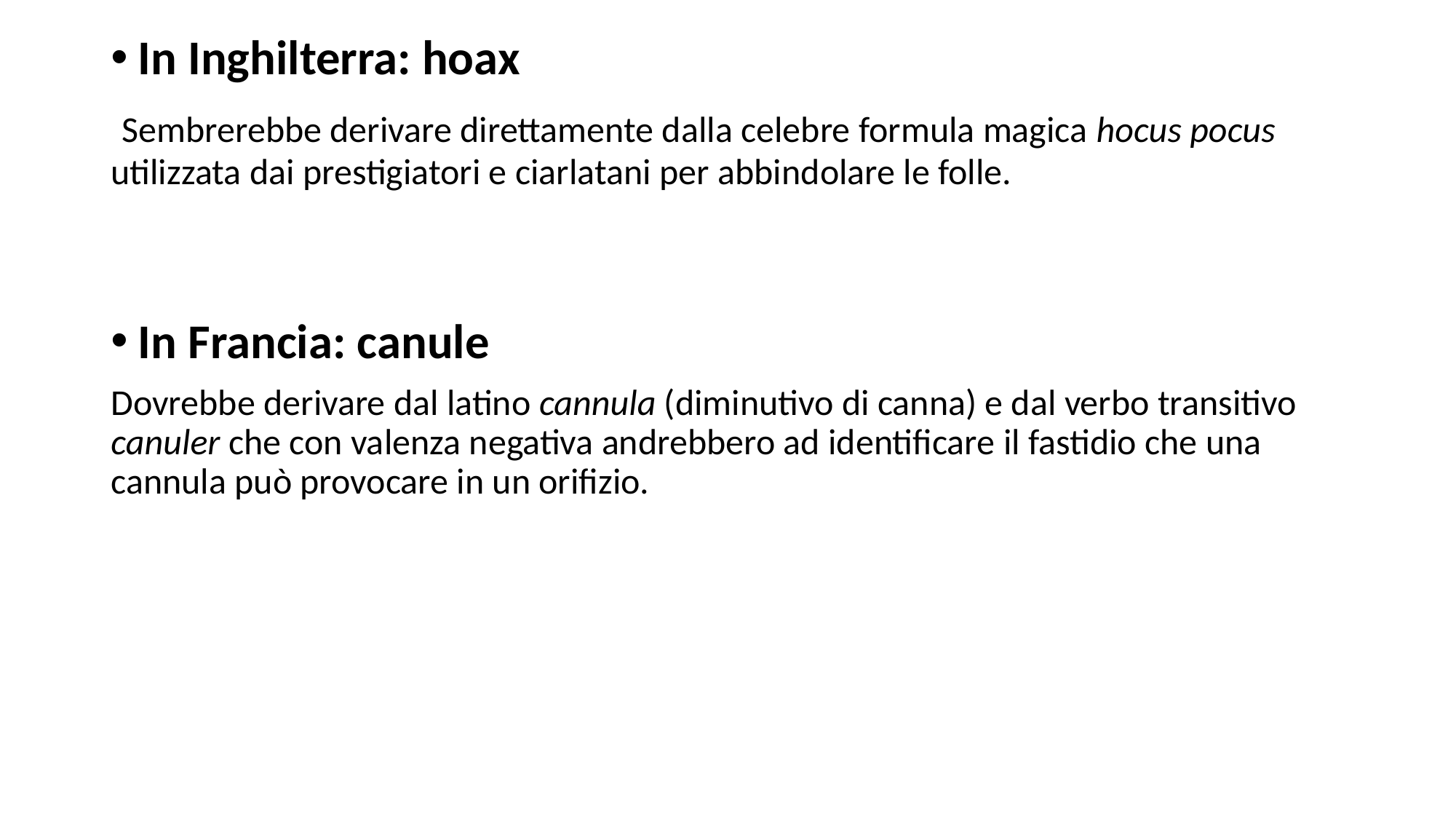

In Inghilterra: hoax
 Sembrerebbe derivare direttamente dalla celebre formula magica hocus pocus utilizzata dai prestigiatori e ciarlatani per abbindolare le folle.

In Francia: canule
Dovrebbe derivare dal latino cannula (diminutivo di canna) e dal verbo transitivo canuler che con valenza negativa andrebbero ad identificare il fastidio che una cannula può provocare in un orifizio.